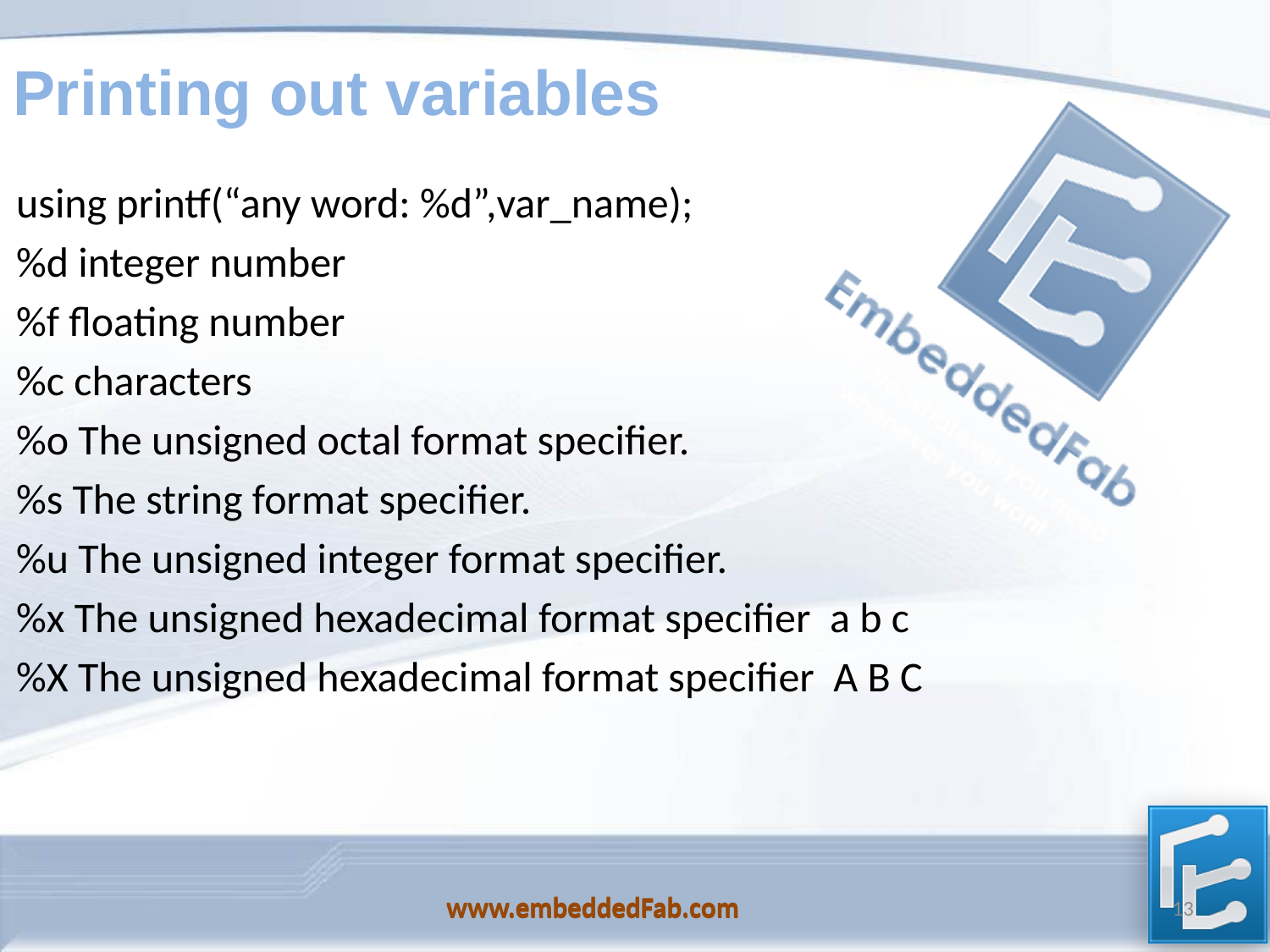

# Printing out variables
using printf(“any word: %d”,var_name);
%d integer number
%f floating number
%c characters
%o The unsigned octal format specifier.
%s The string format specifier.
%u The unsigned integer format specifier.
%x The unsigned hexadecimal format specifier  a b c
%X The unsigned hexadecimal format specifier  A B C

www.embeddedFab.com
13